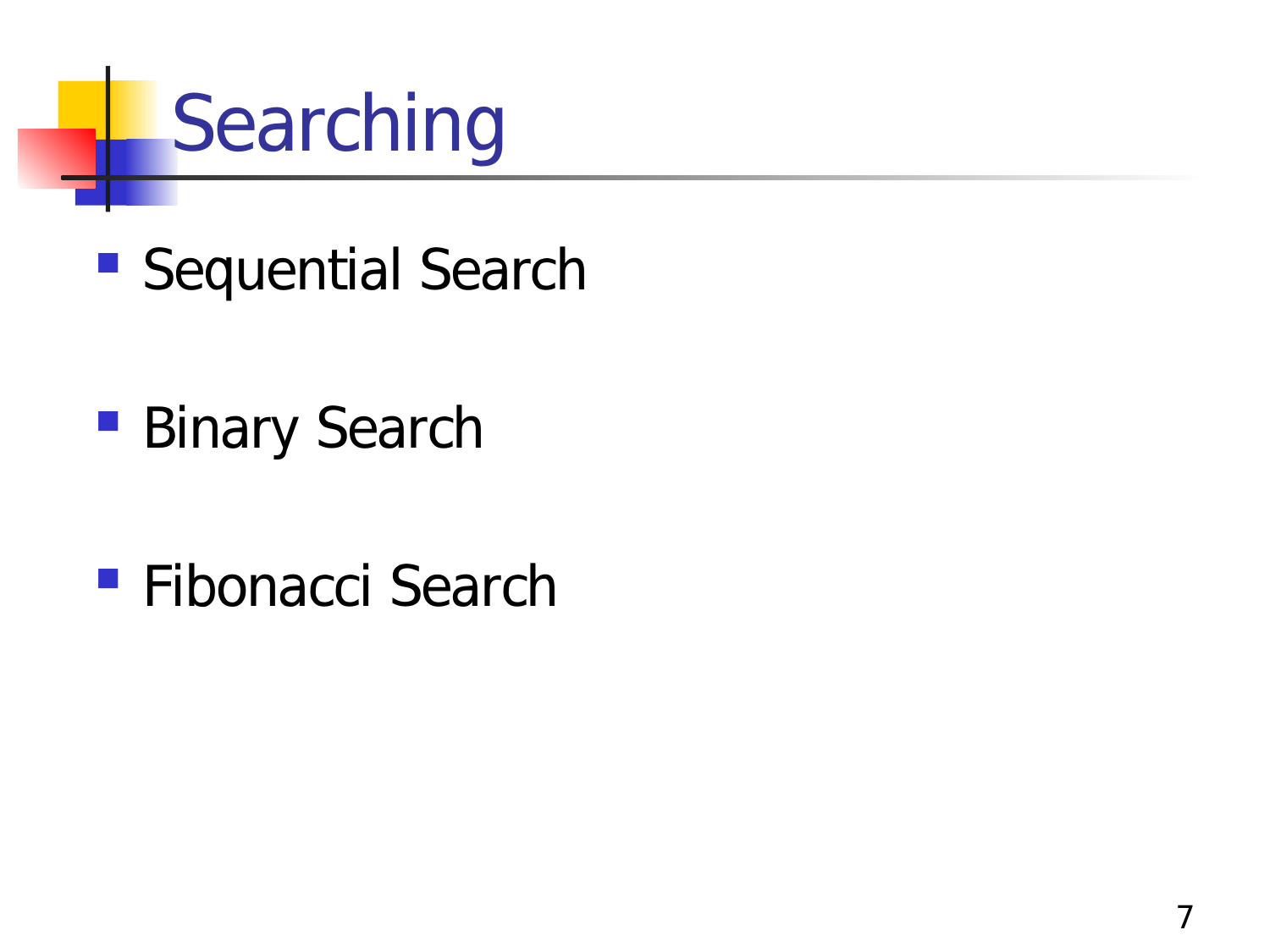

Searching
Sequential Search

Binary Search

Fibonacci Search

7